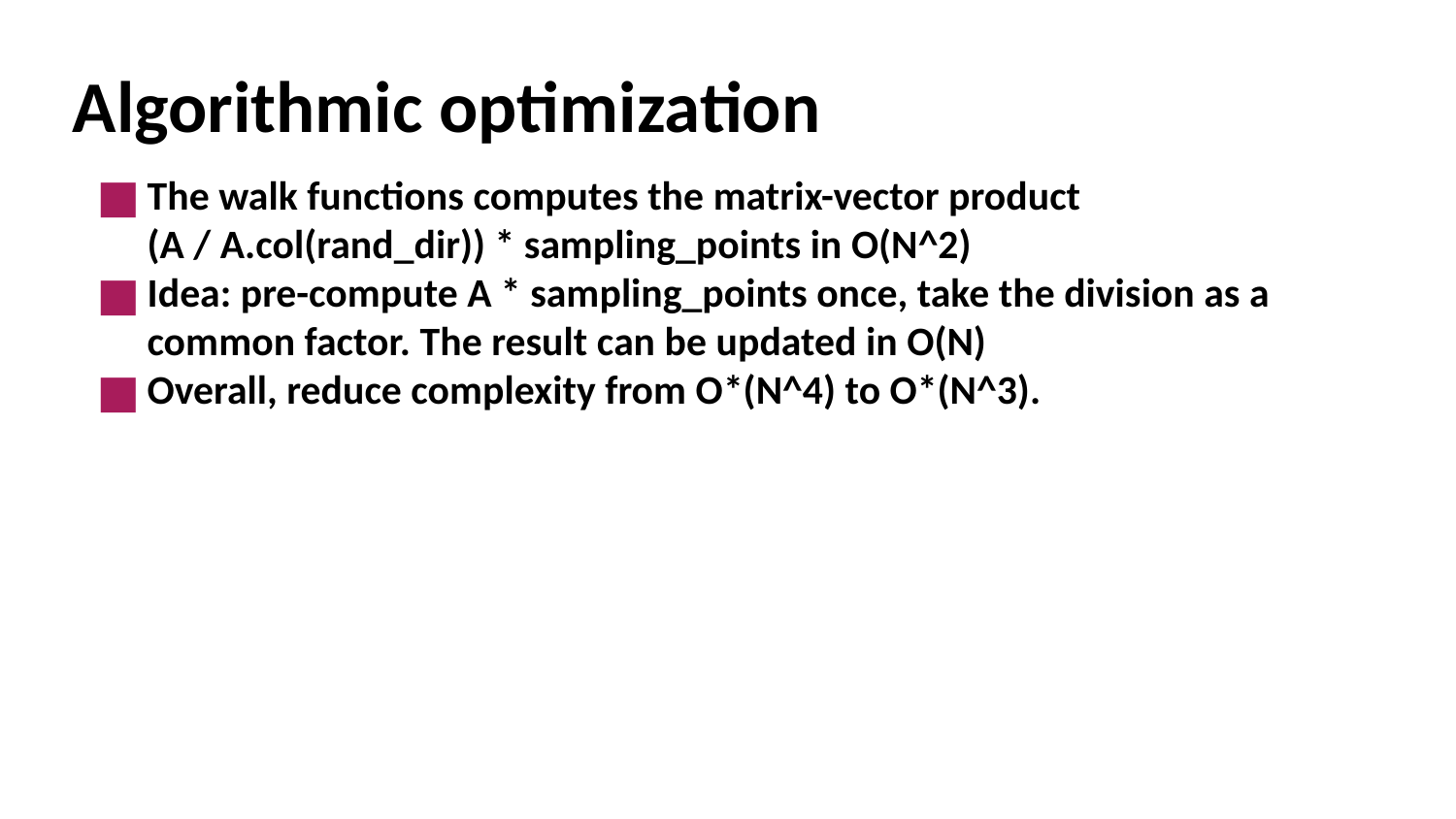

# Algorithmic optimization
The walk functions computes the matrix-vector product
(A / A.col(rand_dir)) * sampling_points in O(N^2)
Idea: pre-compute A * sampling_points once, take the division as a common factor. The result can be updated in O(N)
Overall, reduce complexity from O*(N^4) to O*(N^3).